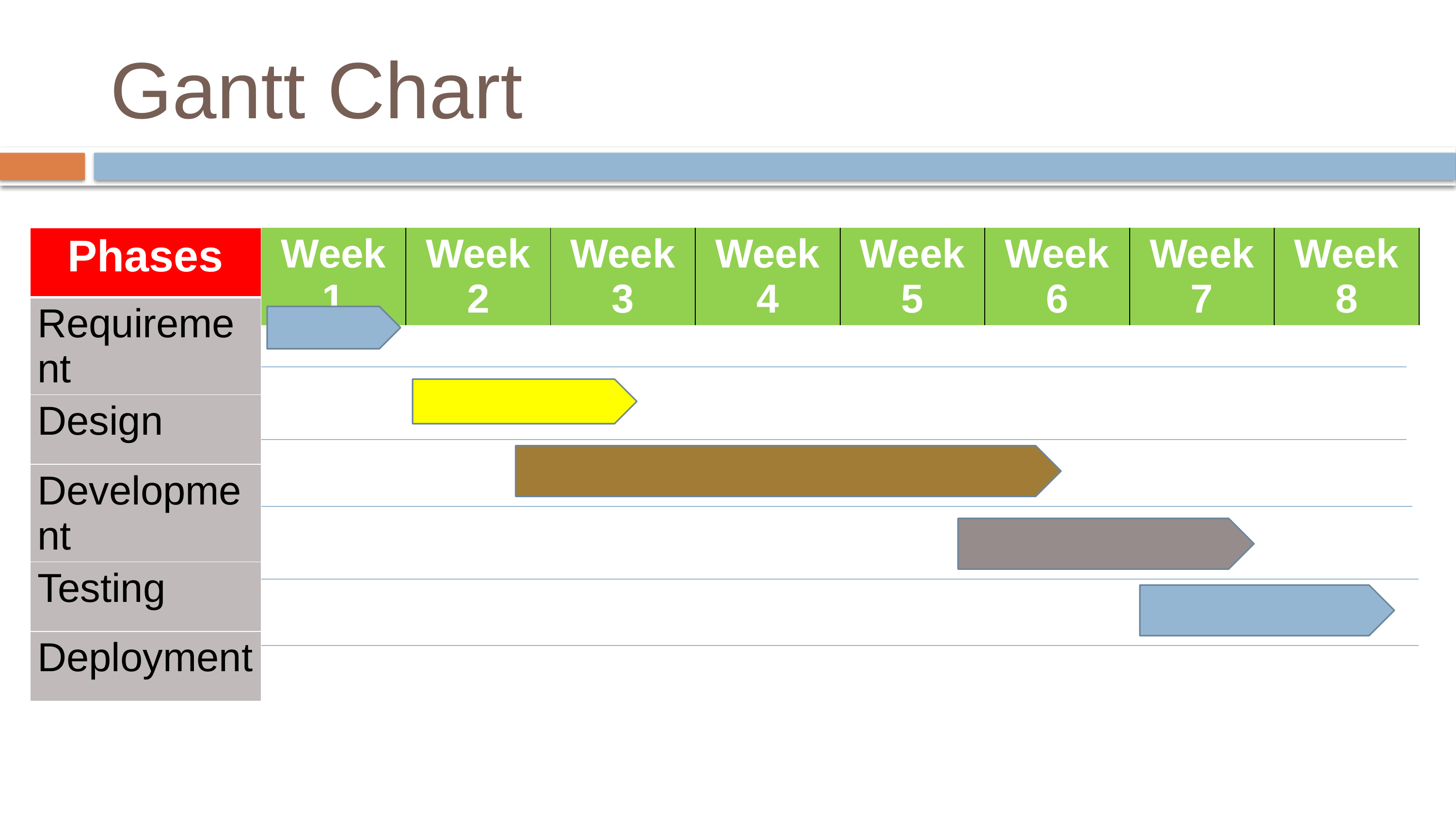

# Gantt Chart

[unsupported chart]

| Phases |
| --- |
| Requirement |
| Design |
| Development |
| Testing |
| Deployment |
| Week 1 | Week 2 | Week 3 | Week 4 | Week 5 | Week 6 | Week 7 | Week 8 |
| --- | --- | --- | --- | --- | --- | --- | --- |
|  |  |  |  |  |  |  |  |
|  |  |  |  |  |  |  |  |
|  |  |  |  |  |  |  |  |
|  |  |  |  |  |  |  |  |
|  |  |  |  |  |  |  |  |